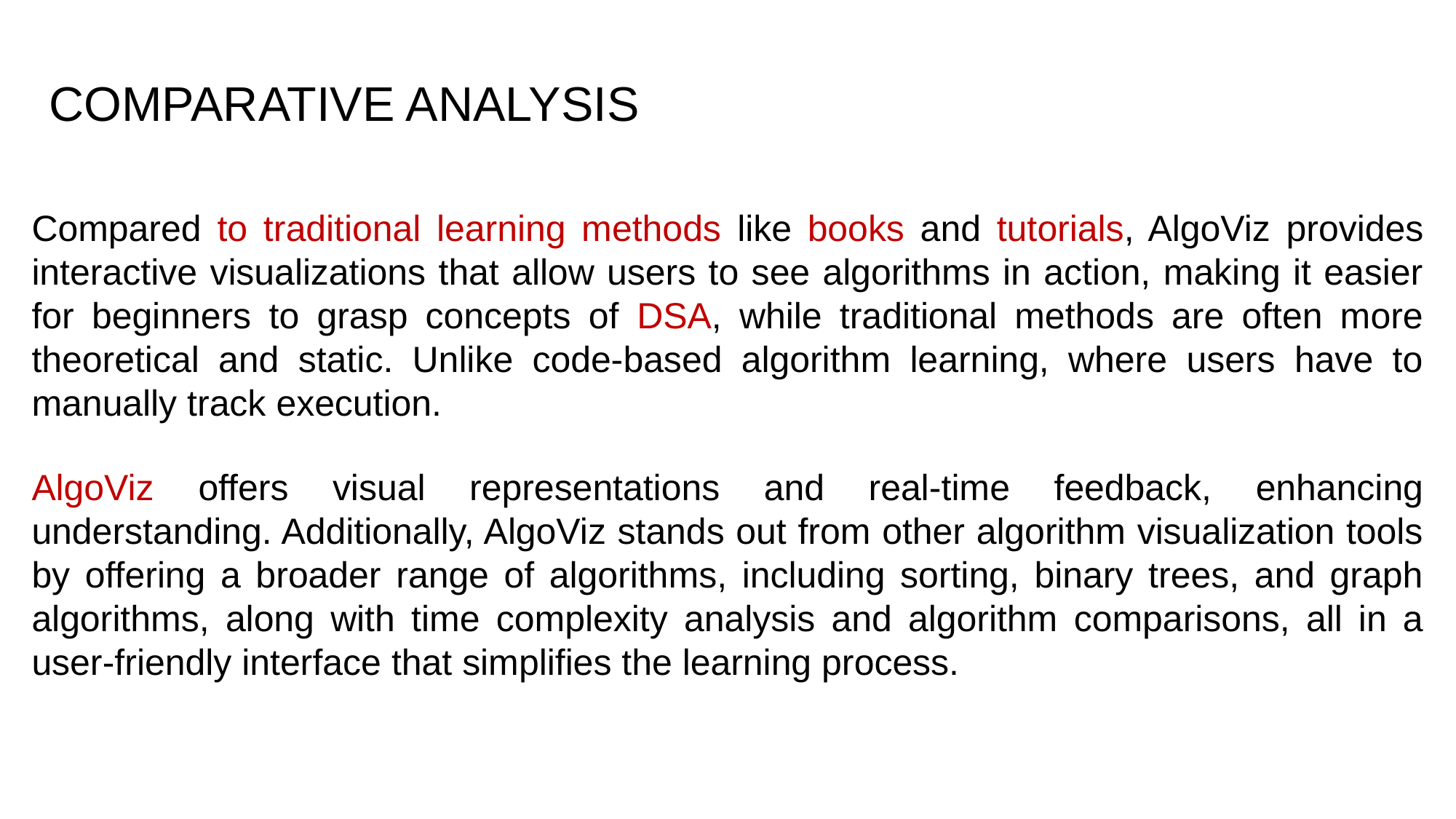

COMPARATIVE ANALYSIS
Compared to traditional learning methods like books and tutorials, AlgoViz provides interactive visualizations that allow users to see algorithms in action, making it easier for beginners to grasp concepts of DSA, while traditional methods are often more theoretical and static. Unlike code-based algorithm learning, where users have to manually track execution.
AlgoViz offers visual representations and real-time feedback, enhancing understanding. Additionally, AlgoViz stands out from other algorithm visualization tools by offering a broader range of algorithms, including sorting, binary trees, and graph algorithms, along with time complexity analysis and algorithm comparisons, all in a user-friendly interface that simplifies the learning process.